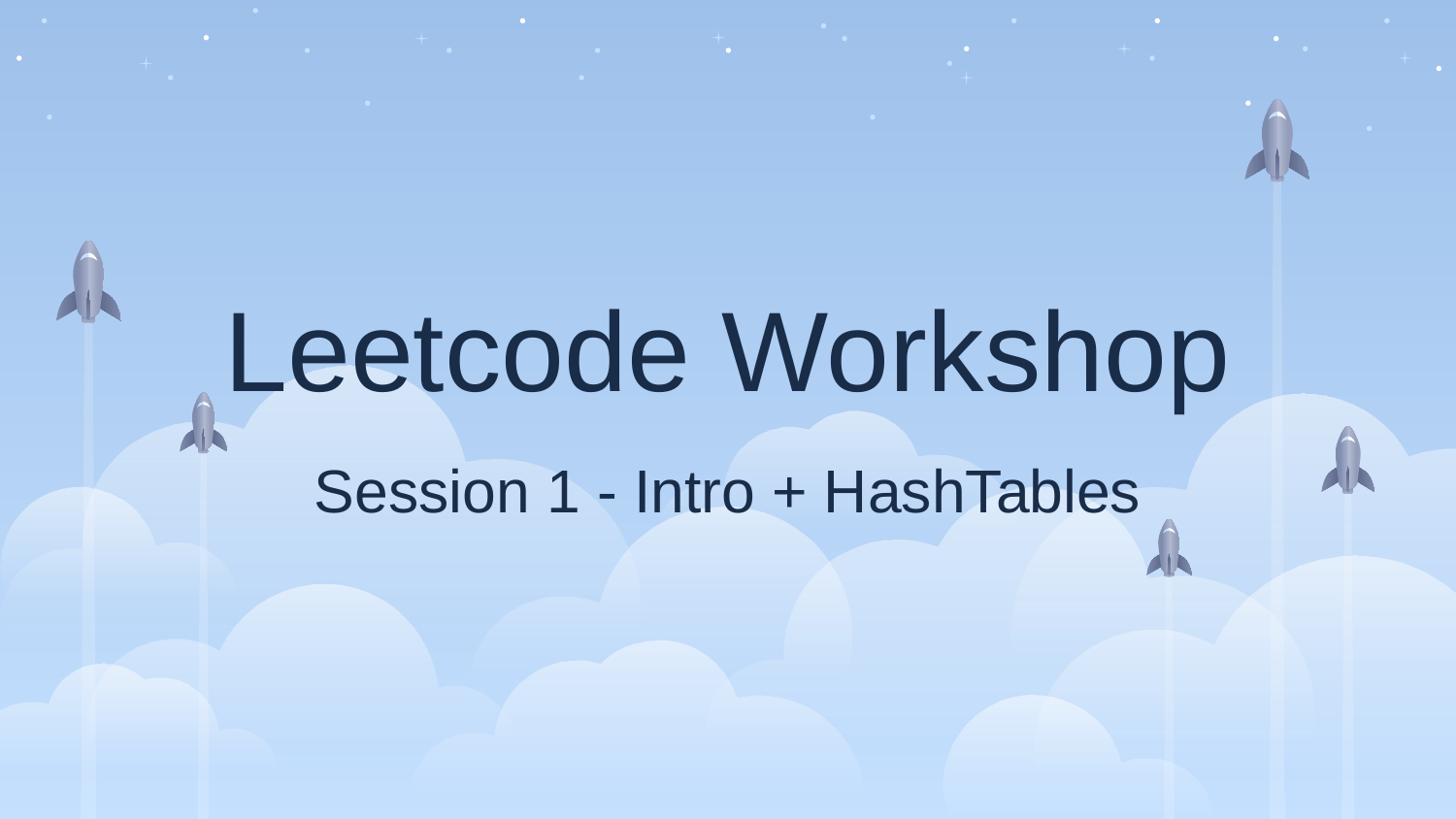

# Leetcode Workshop
Session 1 - Intro + HashTables